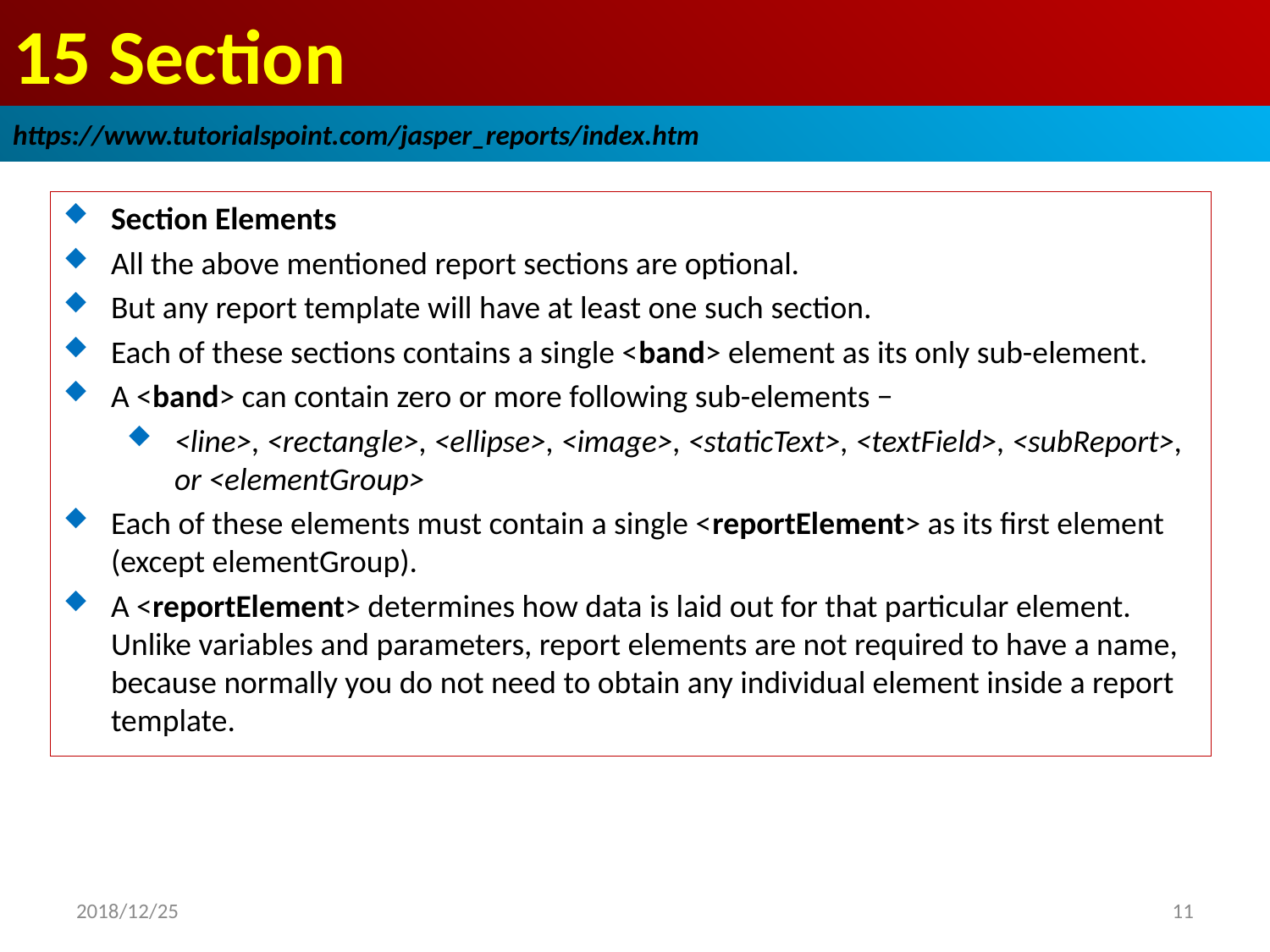

# 15 Section
https://www.tutorialspoint.com/jasper_reports/index.htm
Section Elements
All the above mentioned report sections are optional.
But any report template will have at least one such section.
Each of these sections contains a single <band> element as its only sub-element.
A <band> can contain zero or more following sub-elements −
<line>, <rectangle>, <ellipse>, <image>, <staticText>, <textField>, <subReport>, or <elementGroup>
Each of these elements must contain a single <reportElement> as its first element (except elementGroup).
A <reportElement> determines how data is laid out for that particular element. Unlike variables and parameters, report elements are not required to have a name, because normally you do not need to obtain any individual element inside a report template.
2018/12/25
11